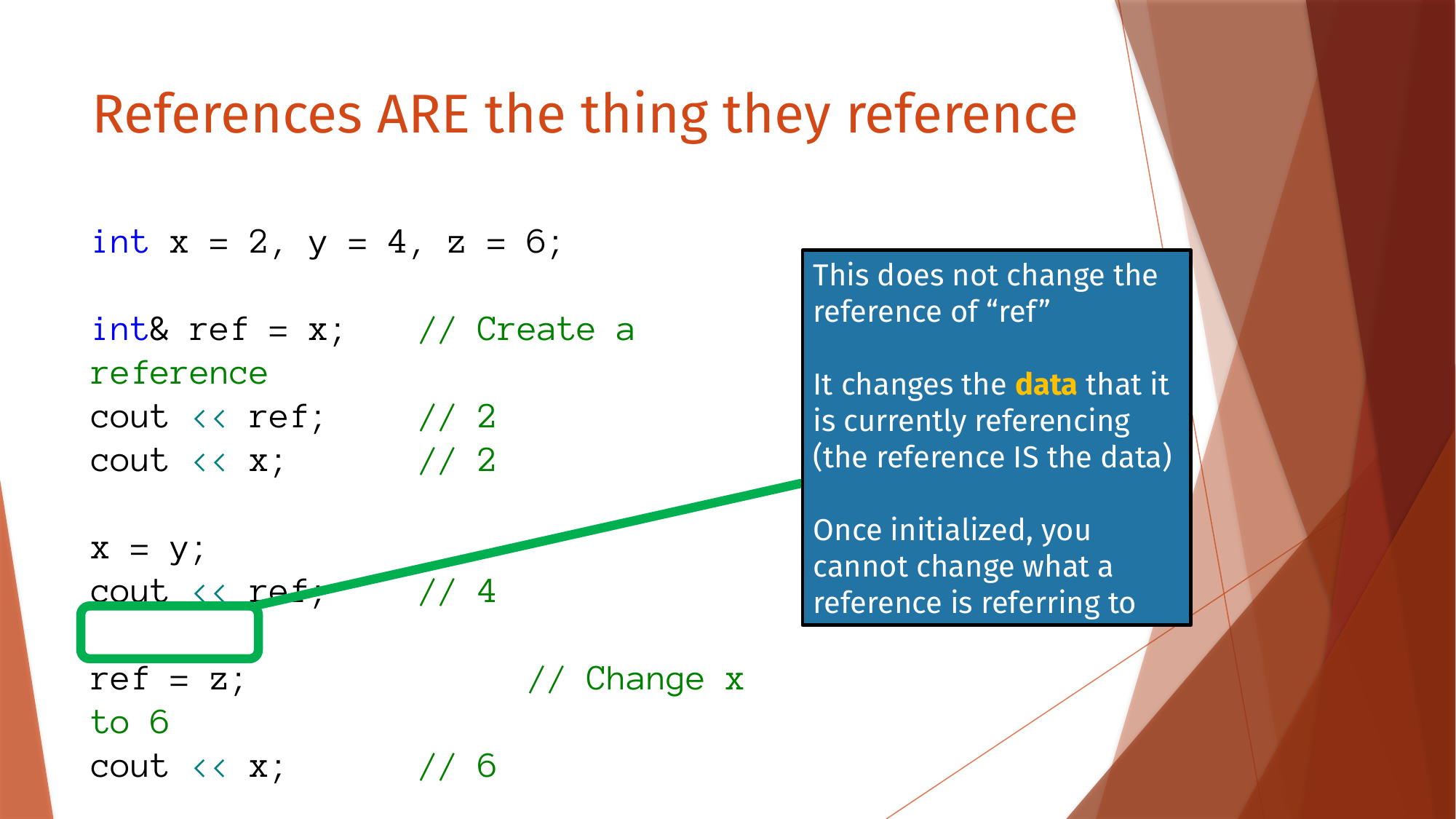

# References ARE the thing they reference
int x = 2, y = 4, z = 6;

int& ref = x;	// Create a reference
cout << ref;	// 2
cout << x;		// 2

x = y;
cout << ref;	// 4

ref = z;			// Change x to 6
cout << x;		// 6
This does not change the reference of “ref”

It changes the data that it is currently referencing (the reference IS the data)

Once initialized, you cannot change what a reference is referring to